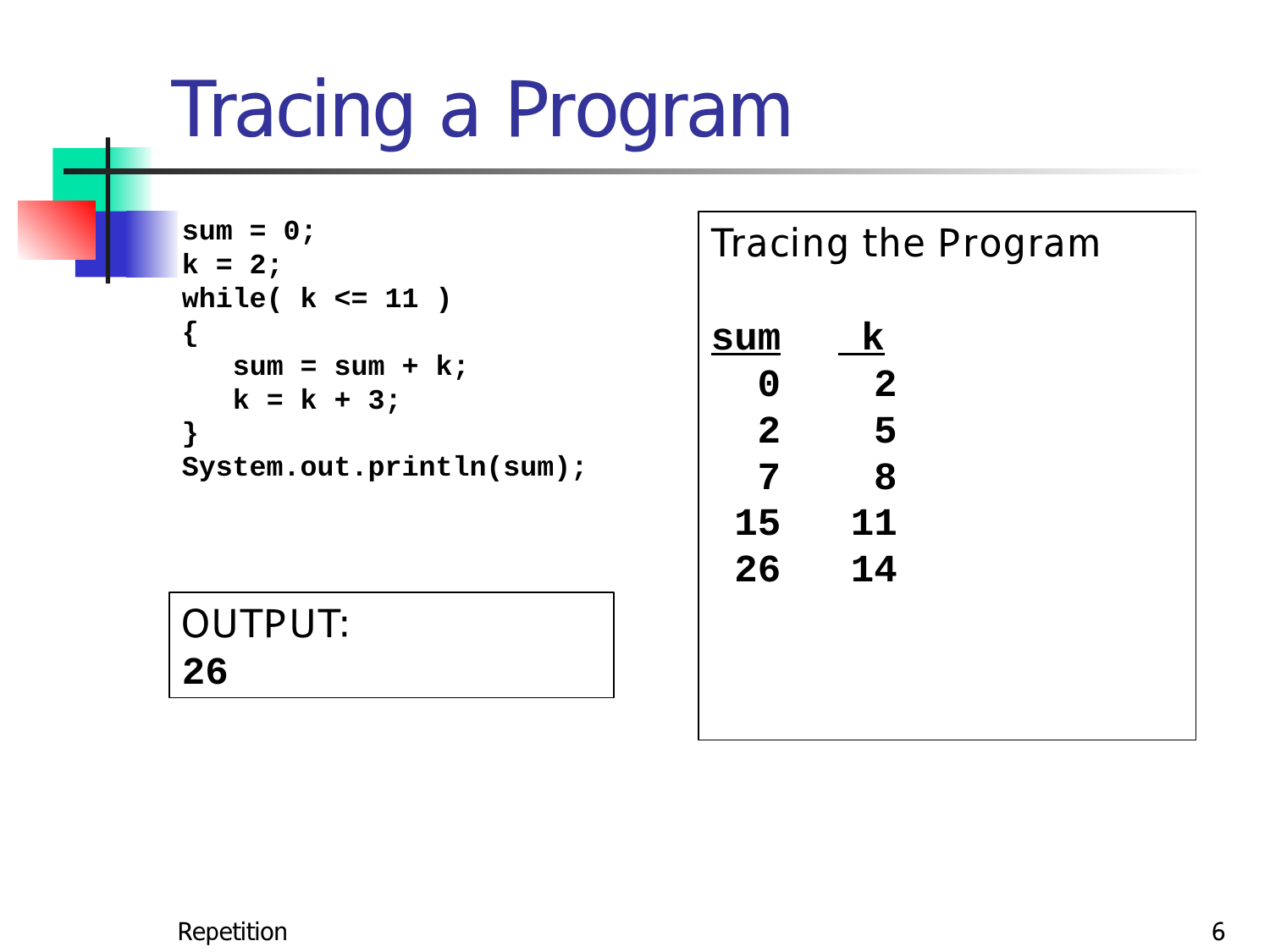

# Tracing a Program
sum = 0;
k = 2;
while( k <= 11 )
{
   sum = sum + k;
   k = k + 3;
}
System.out.println(sum);

Tracing the Program

sum	 k
  0    2
  2    5
  7    8
 15   11
 26   14

OUTPUT:
26
Repetition
6